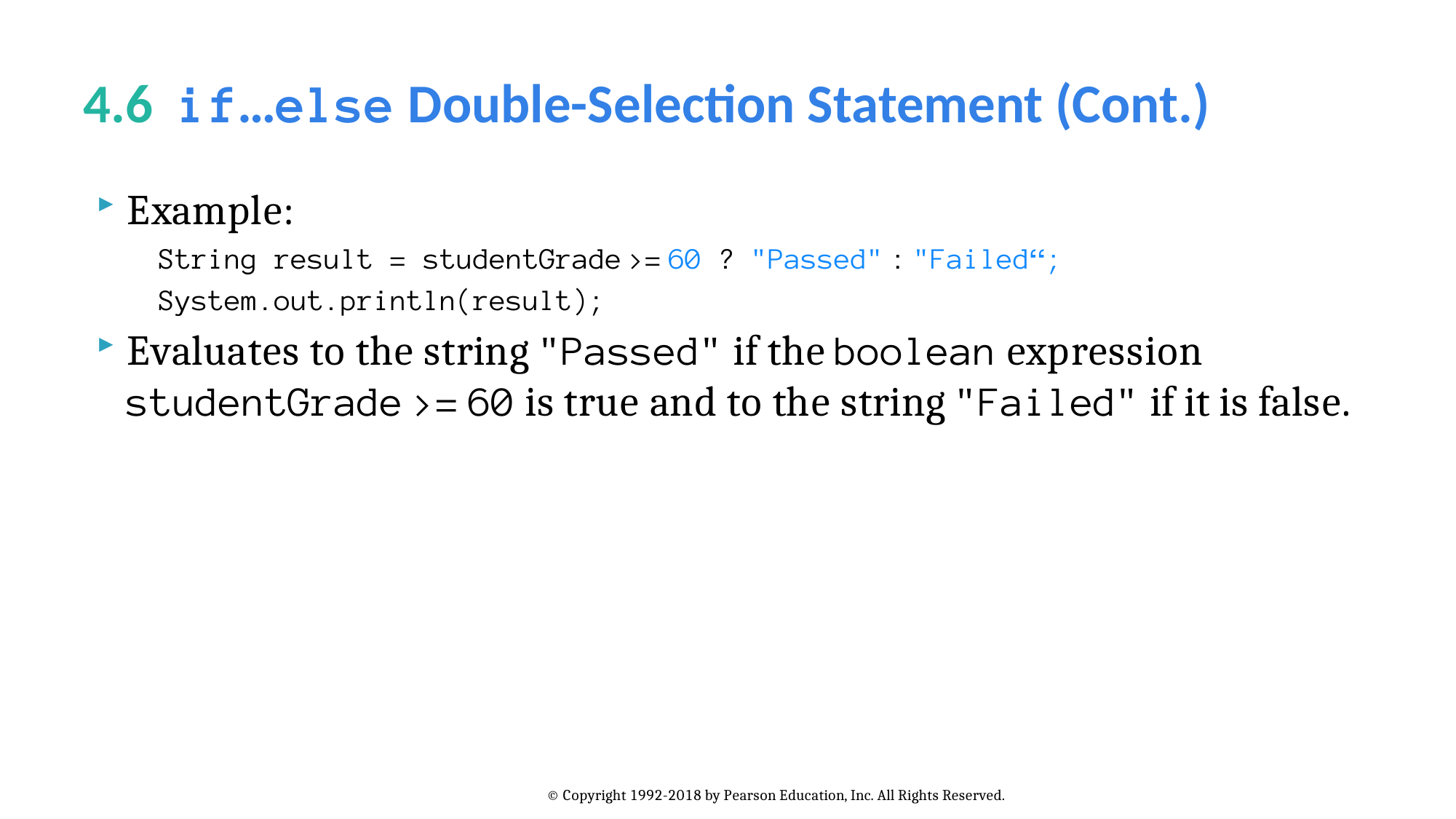

# 4.6  if…else Double-Selection Statement (Cont.)
Example:
String result = studentGrade >= 60 ? "Passed" : "Failed“;
System.out.println(result);
Evaluates to the string "Passed" if the boolean expression studentGrade >= 60 is true and to the string "Failed" if it is false.

© Copyright 1992-2018 by Pearson Education, Inc. All Rights Reserved.